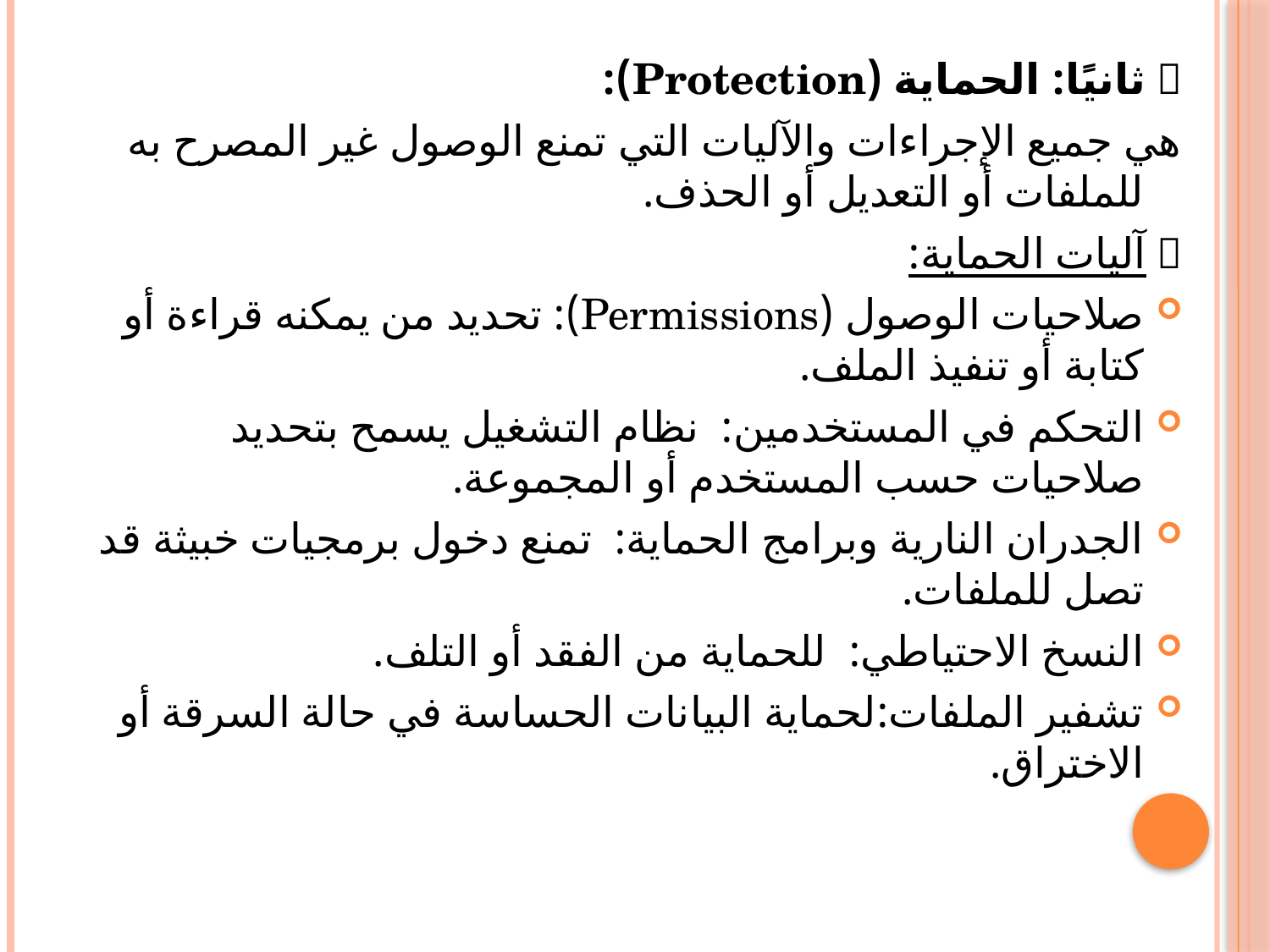

#
🔐 ثانيًا: الحماية (Protection):
هي جميع الإجراءات والآليات التي تمنع الوصول غير المصرح به للملفات أو التعديل أو الحذف.
🔹 آليات الحماية:
صلاحيات الوصول (Permissions): تحديد من يمكنه قراءة أو كتابة أو تنفيذ الملف.
التحكم في المستخدمين:  نظام التشغيل يسمح بتحديد صلاحيات حسب المستخدم أو المجموعة.
الجدران النارية وبرامج الحماية:  تمنع دخول برمجيات خبيثة قد تصل للملفات.
النسخ الاحتياطي:  للحماية من الفقد أو التلف.
تشفير الملفات:لحماية البيانات الحساسة في حالة السرقة أو الاختراق.